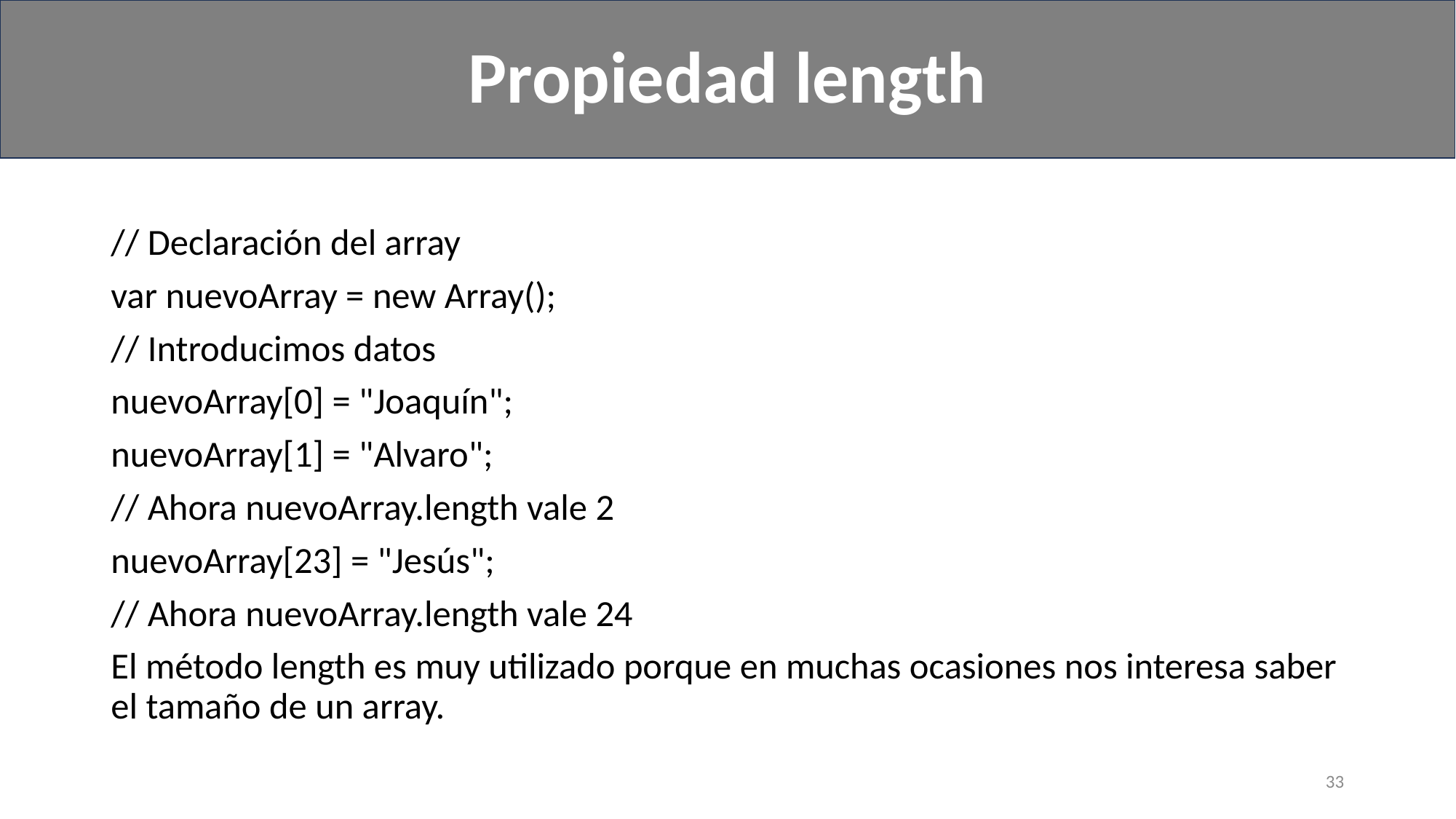

Propiedad length
#
// Declaración del array
var nuevoArray = new Array();
// Introducimos datos
nuevoArray[0] = "Joaquín";
nuevoArray[1] = "Alvaro";
// Ahora nuevoArray.length vale 2
nuevoArray[23] = "Jesús";
// Ahora nuevoArray.length vale 24
El método length es muy utilizado porque en muchas ocasiones nos interesa saber el tamaño de un array.

33